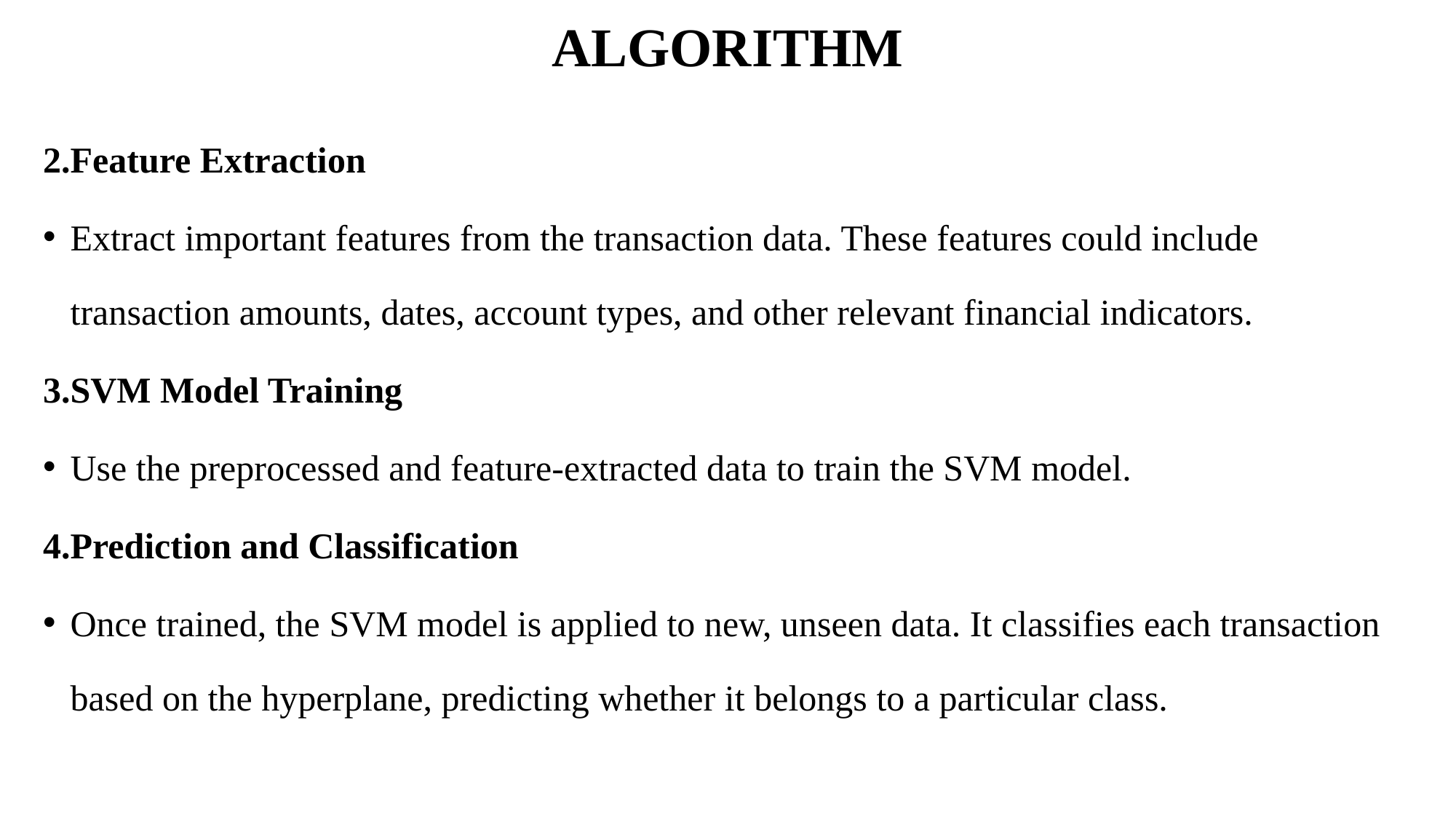

# ALGORITHM
2.Feature Extraction
Extract important features from the transaction data. These features could include transaction amounts, dates, account types, and other relevant financial indicators.
3.SVM Model Training
Use the preprocessed and feature-extracted data to train the SVM model.
4.Prediction and Classification
Once trained, the SVM model is applied to new, unseen data. It classifies each transaction based on the hyperplane, predicting whether it belongs to a particular class.